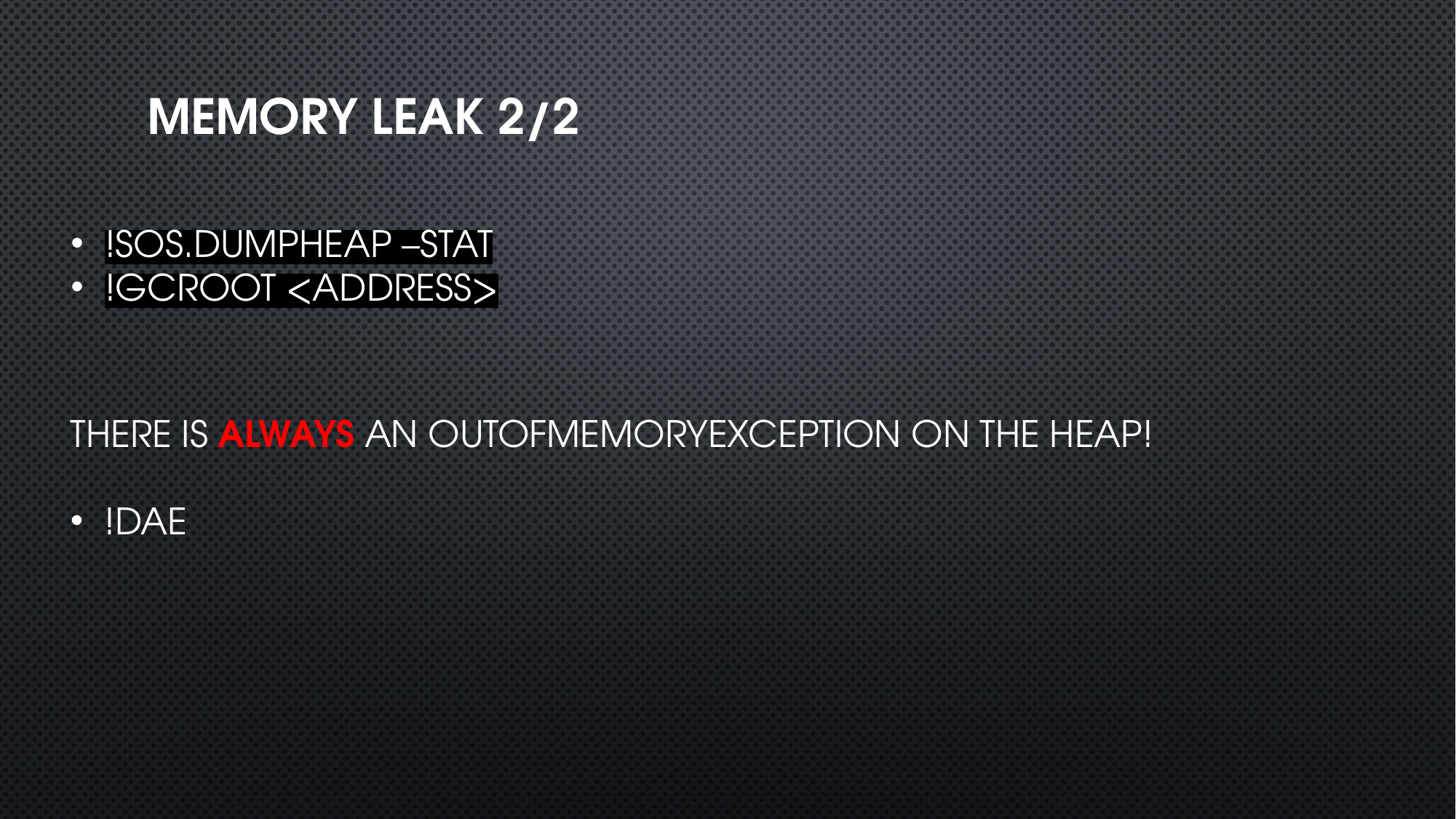

# Memory leak 2/2
!sos.DumpHeap –stat
!gcroot <address>
There is always an OutOfMemoryException on the heap!

!dae